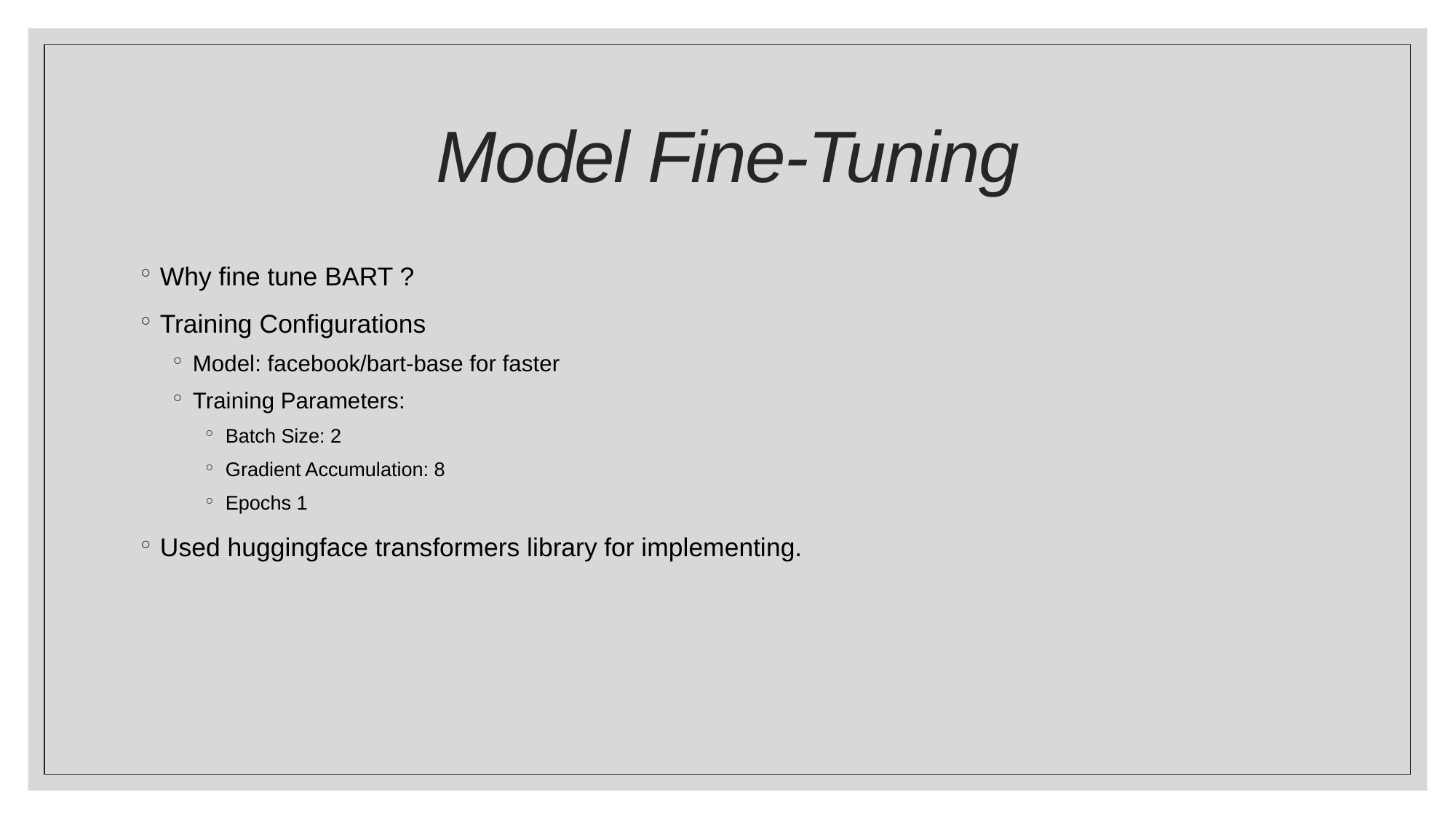

# Model Fine-Tuning
Why fine tune BART ?
Training Configurations
Model: facebook/bart-base for faster
Training Parameters:
Batch Size: 2
Gradient Accumulation: 8
Epochs 1
Used huggingface transformers library for implementing.